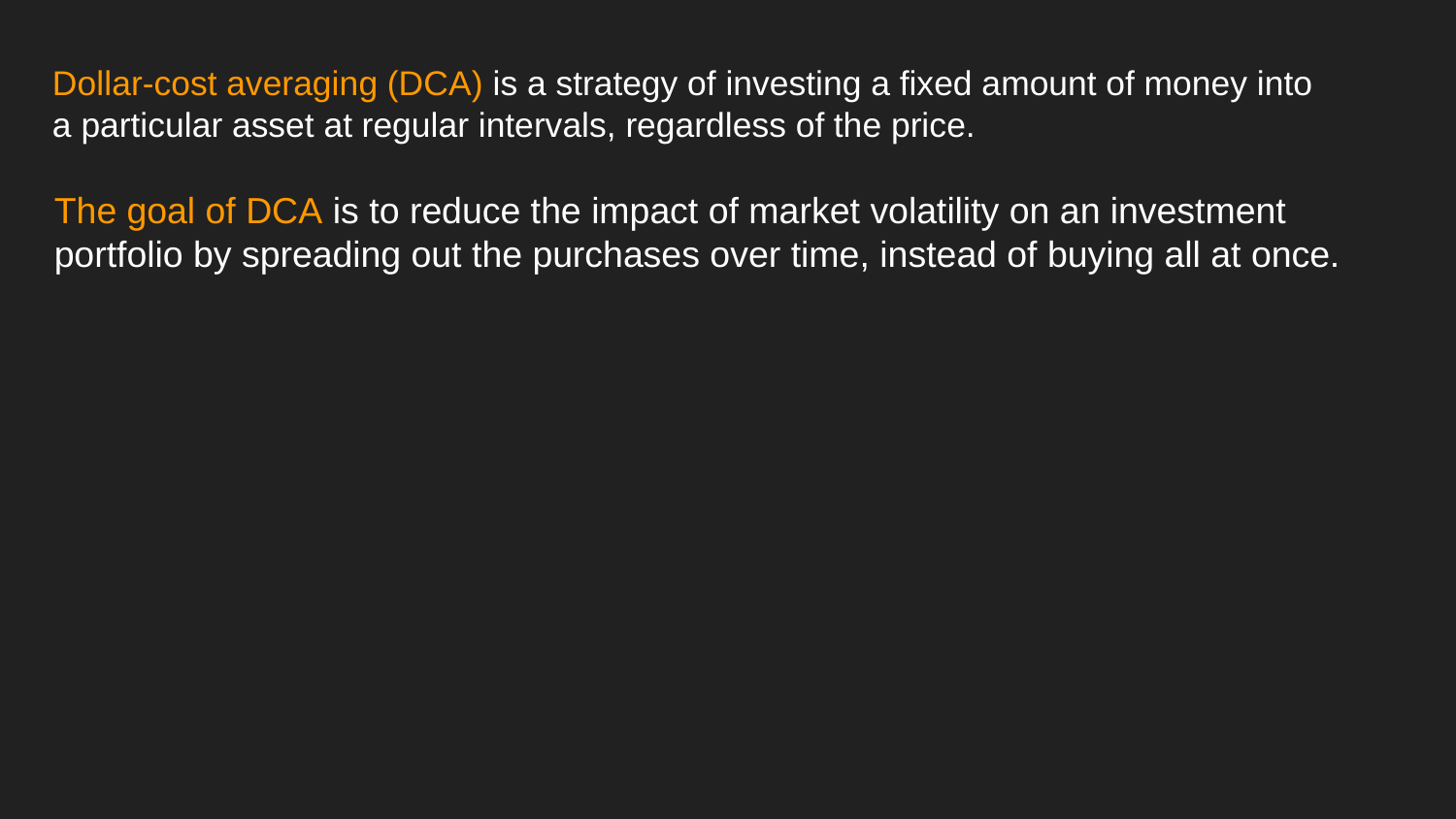

Dollar-cost averaging (DCA) is a strategy of investing a fixed amount of money into a particular asset at regular intervals, regardless of the price.
The goal of DCA is to reduce the impact of market volatility on an investment portfolio by spreading out the purchases over time, instead of buying all at once.